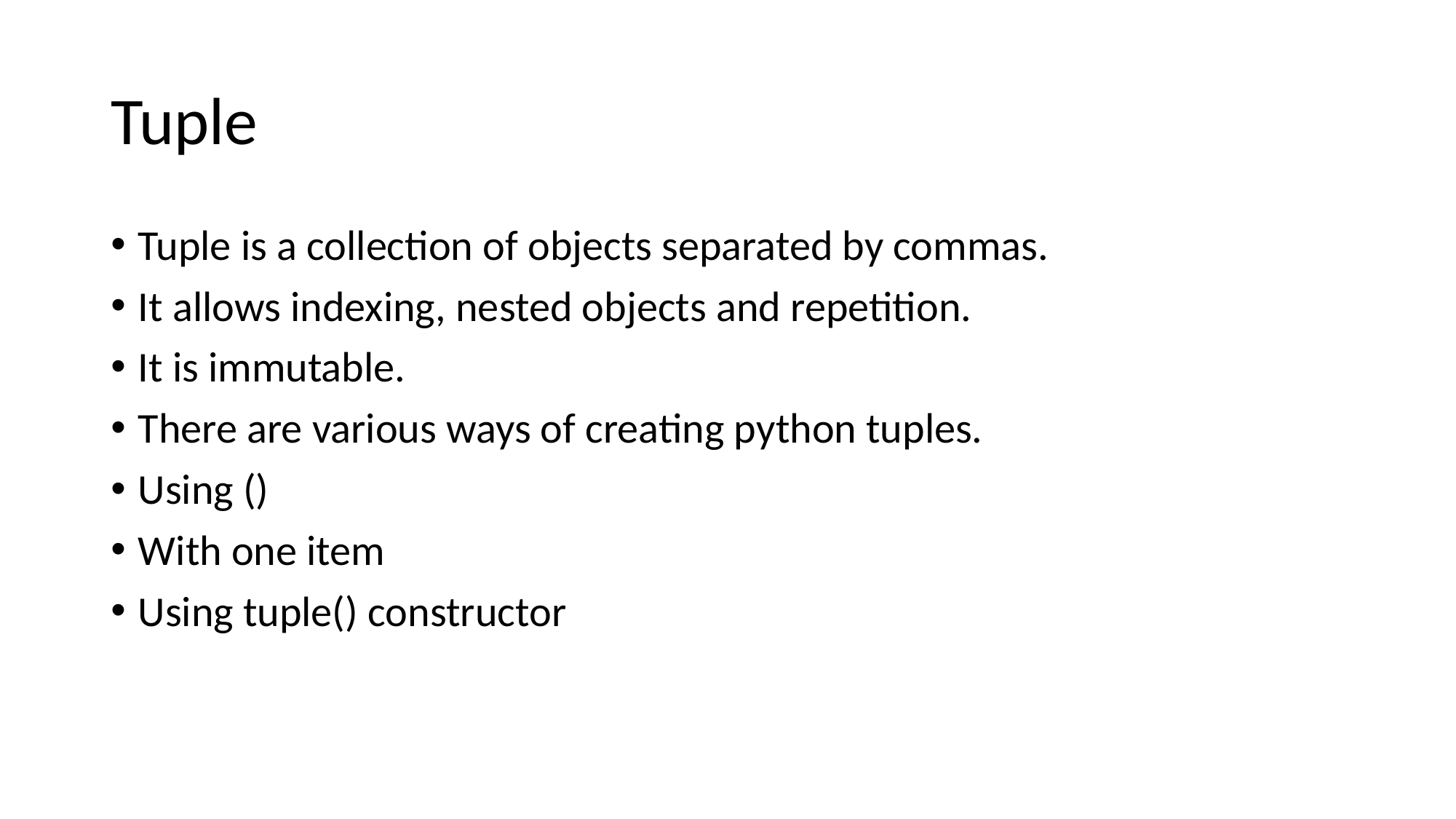

# Tuple
Tuple is a collection of objects separated by commas.
It allows indexing, nested objects and repetition.
It is immutable.
There are various ways of creating python tuples.
Using ()
With one item
Using tuple() constructor